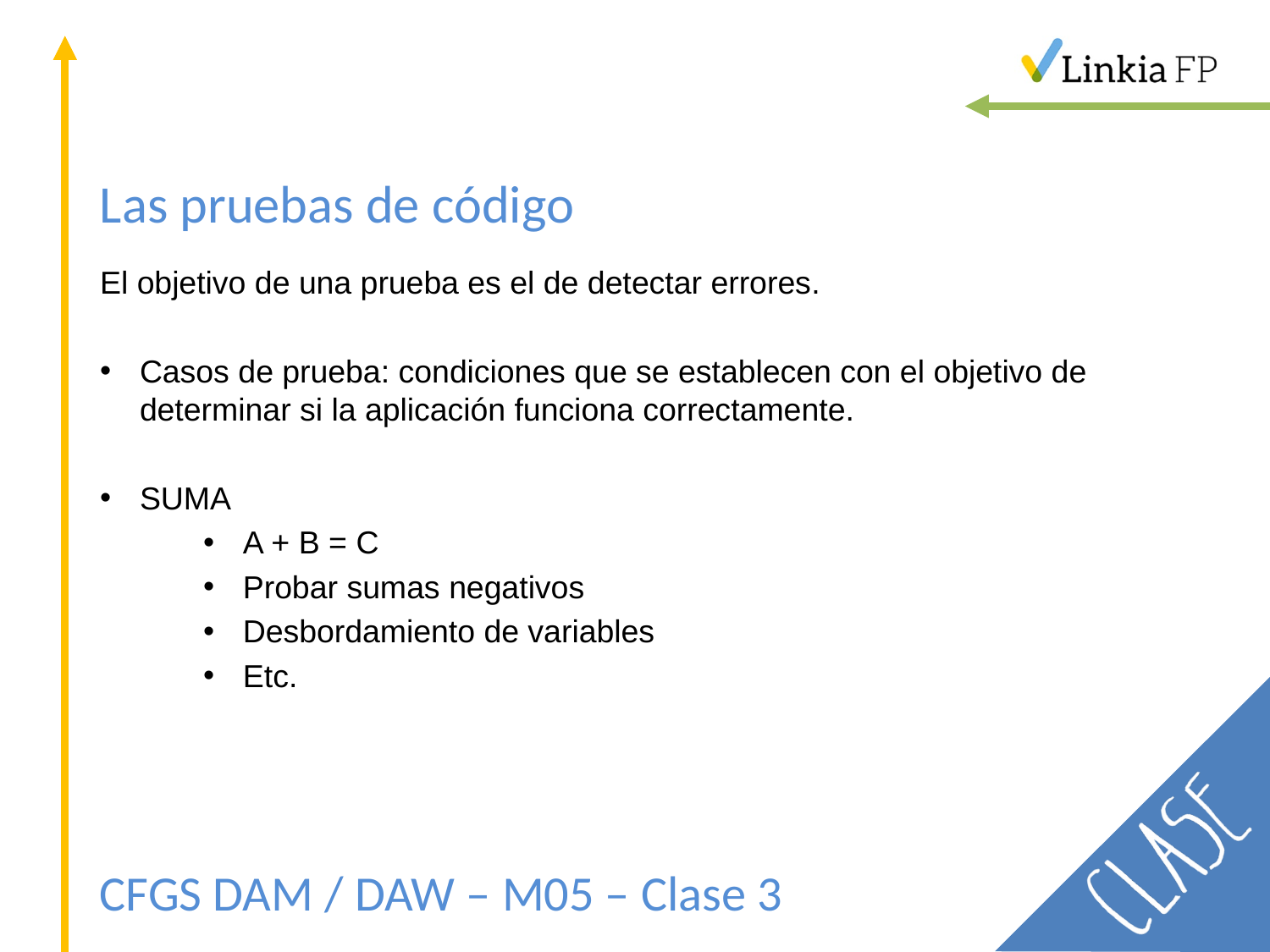

# Las pruebas de código
El objetivo de una prueba es el de detectar errores.

Casos de prueba: condiciones que se establecen con el objetivo de determinar si la aplicación funciona correctamente.

SUMA
A + B = C
Probar sumas negativos
Desbordamiento de variables
Etc.

CFGS DAM / DAW – M05 – Clase 3